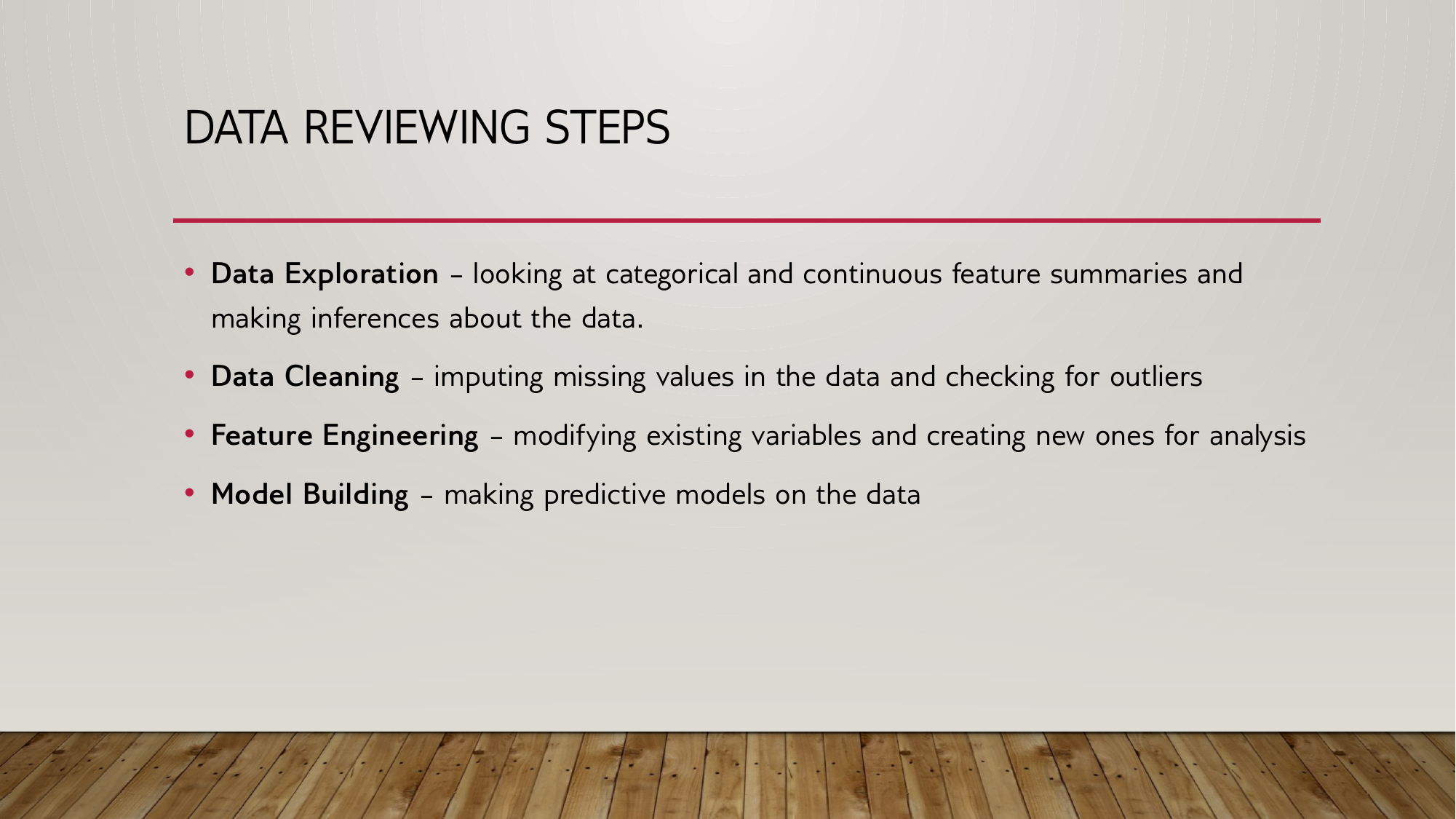

# Data reviewing steps
Data Exploration – looking at categorical and continuous feature summaries and making inferences about the data.
Data Cleaning – imputing missing values in the data and checking for outliers
Feature Engineering – modifying existing variables and creating new ones for analysis
Model Building – making predictive models on the data